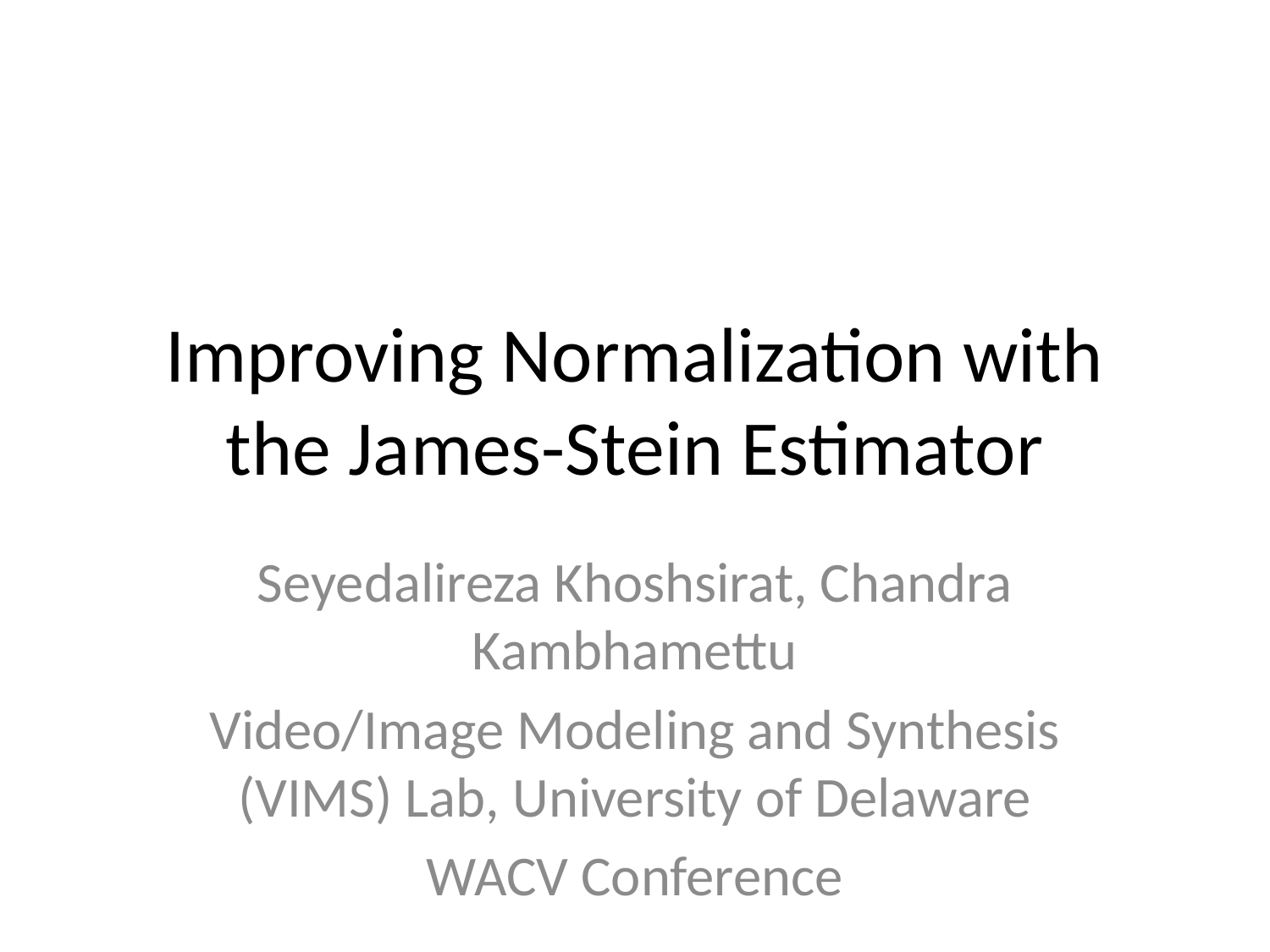

# Improving Normalization with the James-Stein Estimator
Seyedalireza Khoshsirat, Chandra Kambhamettu
Video/Image Modeling and Synthesis (VIMS) Lab, University of Delaware
WACV Conference